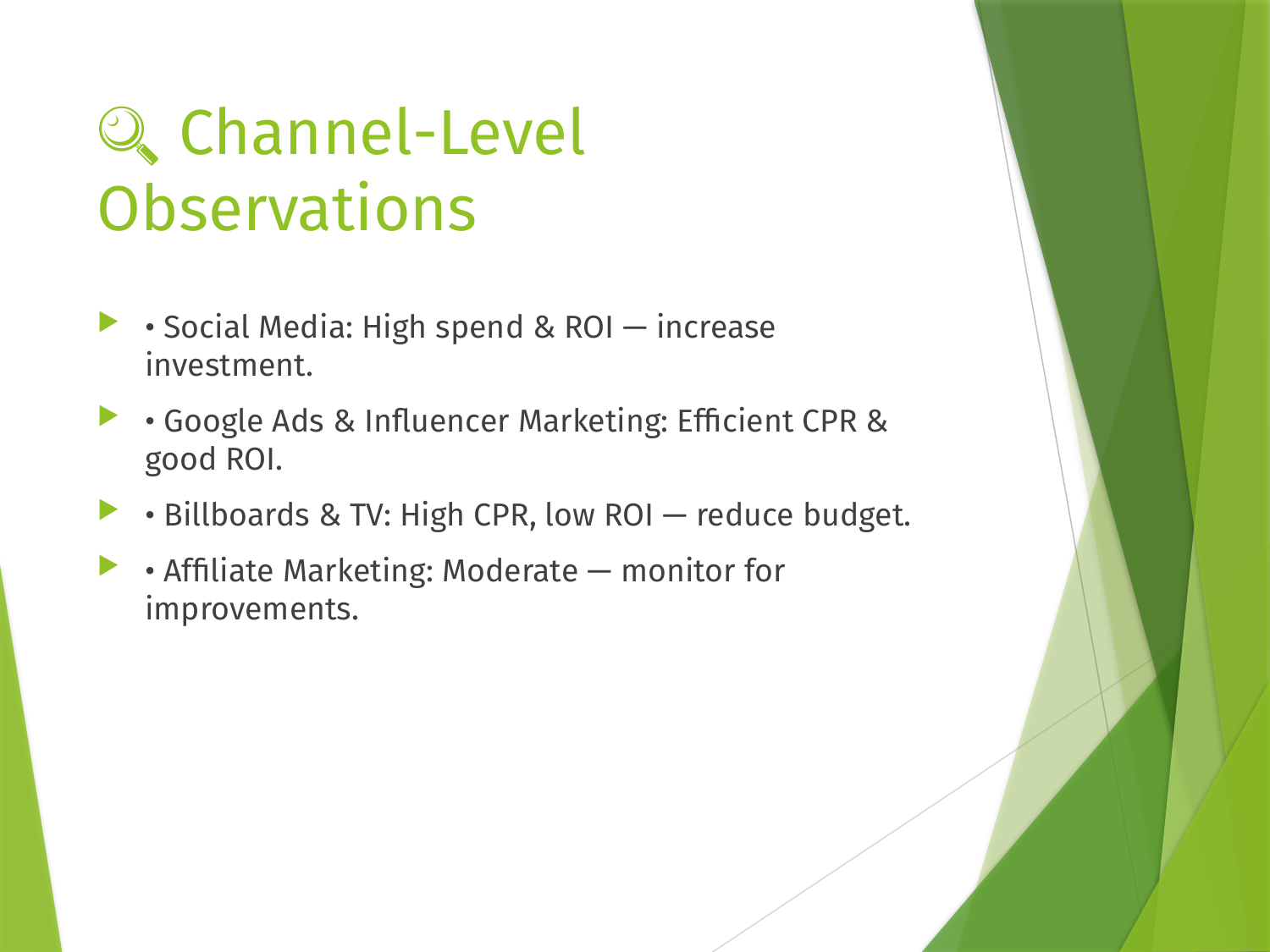

# 🔍 Channel-Level Observations
• Social Media: High spend & ROI — increase investment.
• Google Ads & Influencer Marketing: Efficient CPR & good ROI.
• Billboards & TV: High CPR, low ROI — reduce budget.
• Affiliate Marketing: Moderate — monitor for improvements.